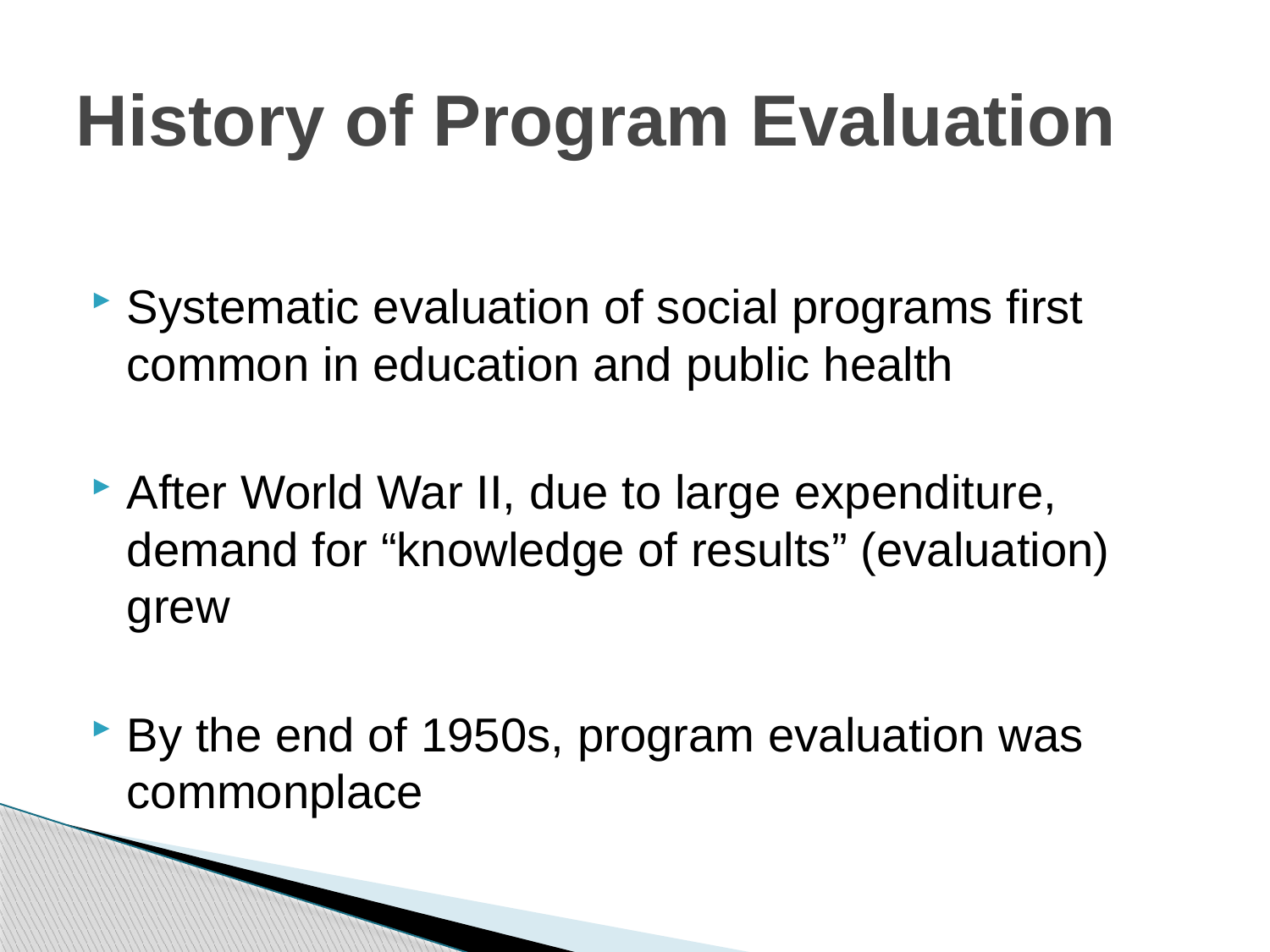

# History of Program Evaluation

Systematic evaluation of social programs first common in education and public health

After World War II, due to large expenditure, demand for “knowledge of results” (evaluation) grew

By the end of 1950s, program evaluation was commonplace